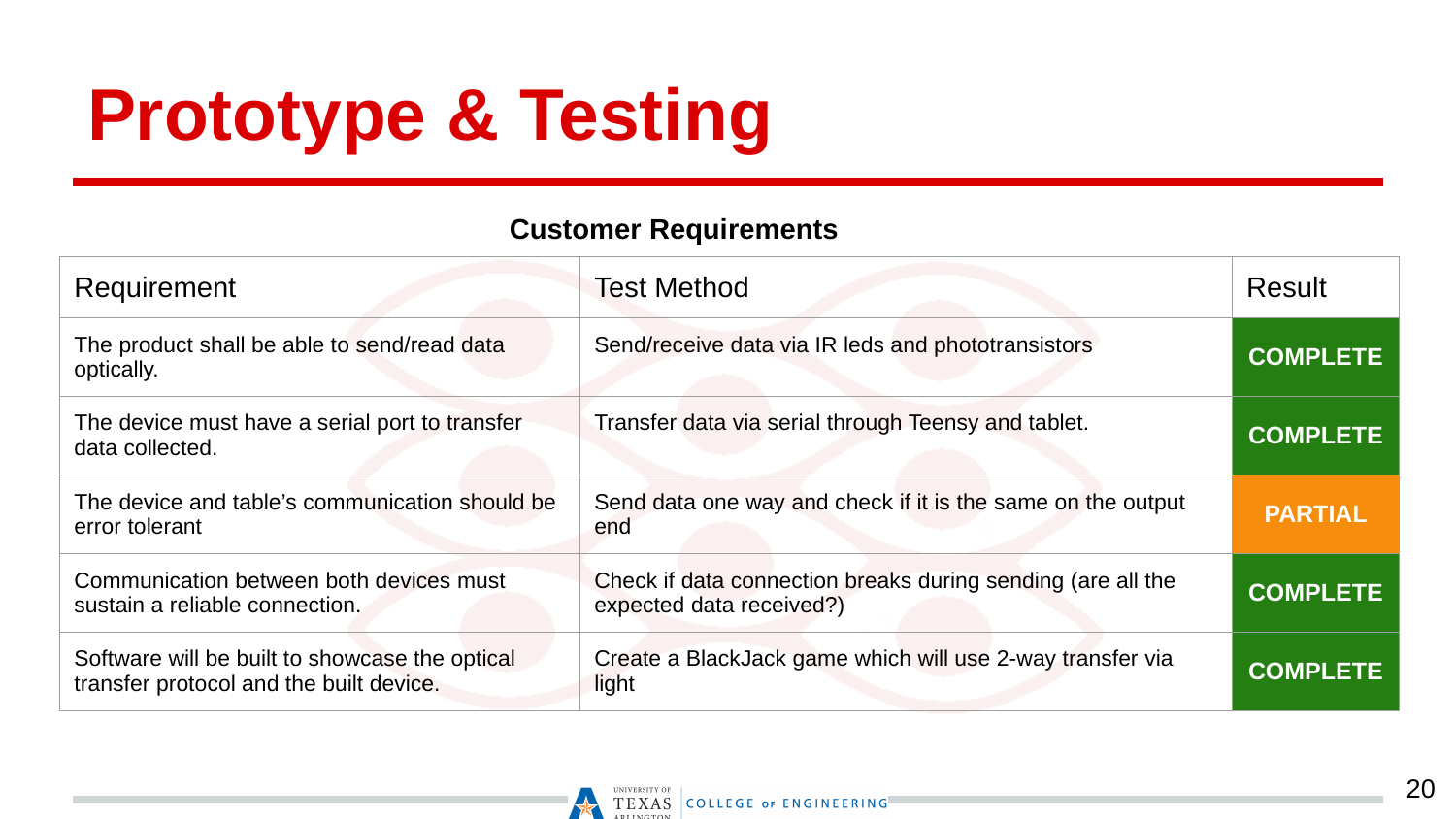

# Prototype & Testing
Customer Requirements
| Requirement | Test Method | Result |
| --- | --- | --- |
| The product shall be able to send/read data optically. | Send/receive data via IR leds and phototransistors | COMPLETE |
| The device must have a serial port to transfer data collected. | Transfer data via serial through Teensy and tablet. | COMPLETE |
| The device and table’s communication should be error tolerant | Send data one way and check if it is the same on the output end | PARTIAL |
| Communication between both devices must sustain a reliable connection. | Check if data connection breaks during sending (are all the expected data received?) | COMPLETE |
| Software will be built to showcase the optical transfer protocol and the built device. | Create a BlackJack game which will use 2-way transfer via light | COMPLETE |
20